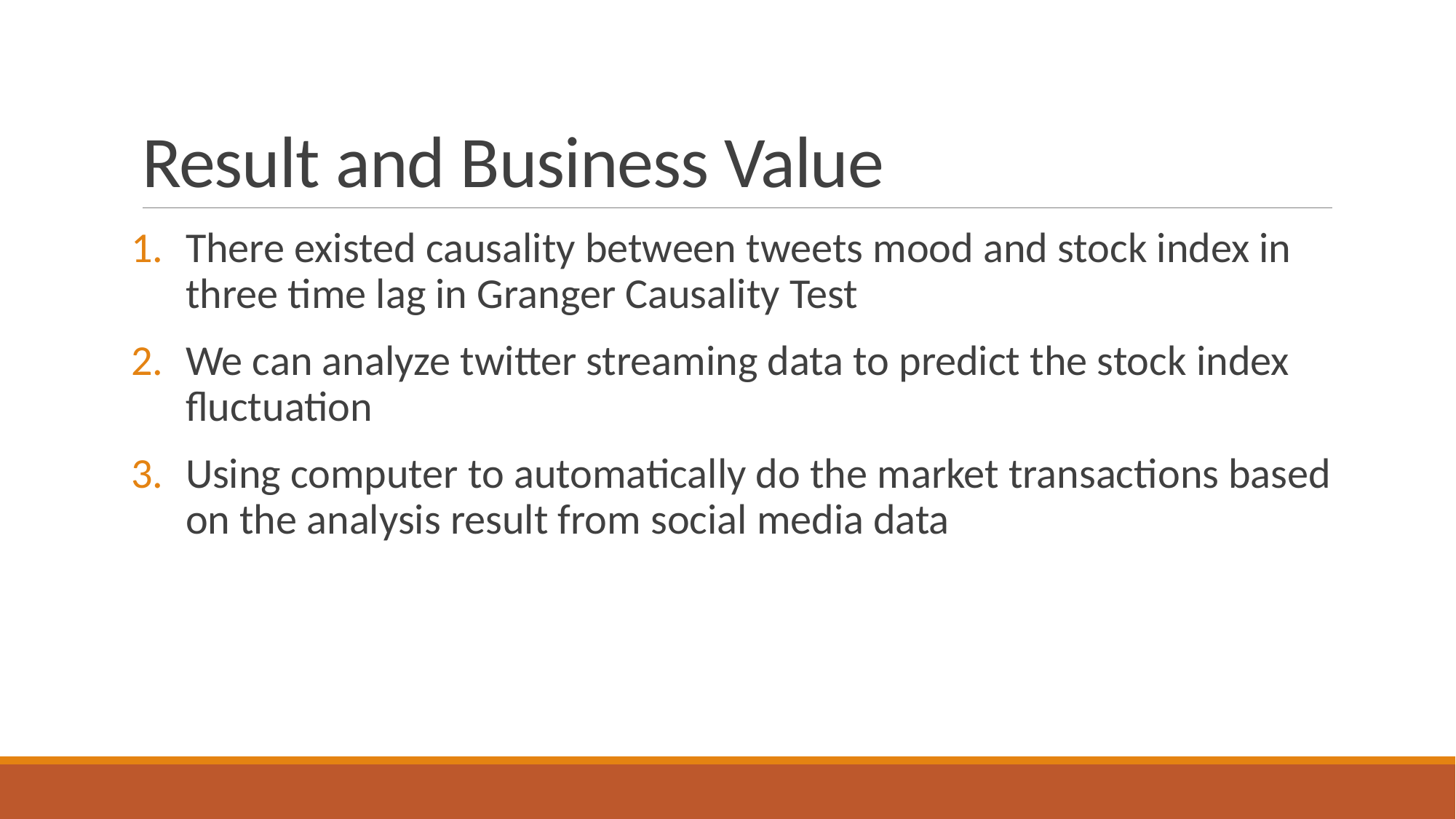

# Result and Business Value
There existed causality between tweets mood and stock index in three time lag in Granger Causality Test
We can analyze twitter streaming data to predict the stock index fluctuation
Using computer to automatically do the market transactions based on the analysis result from social media data